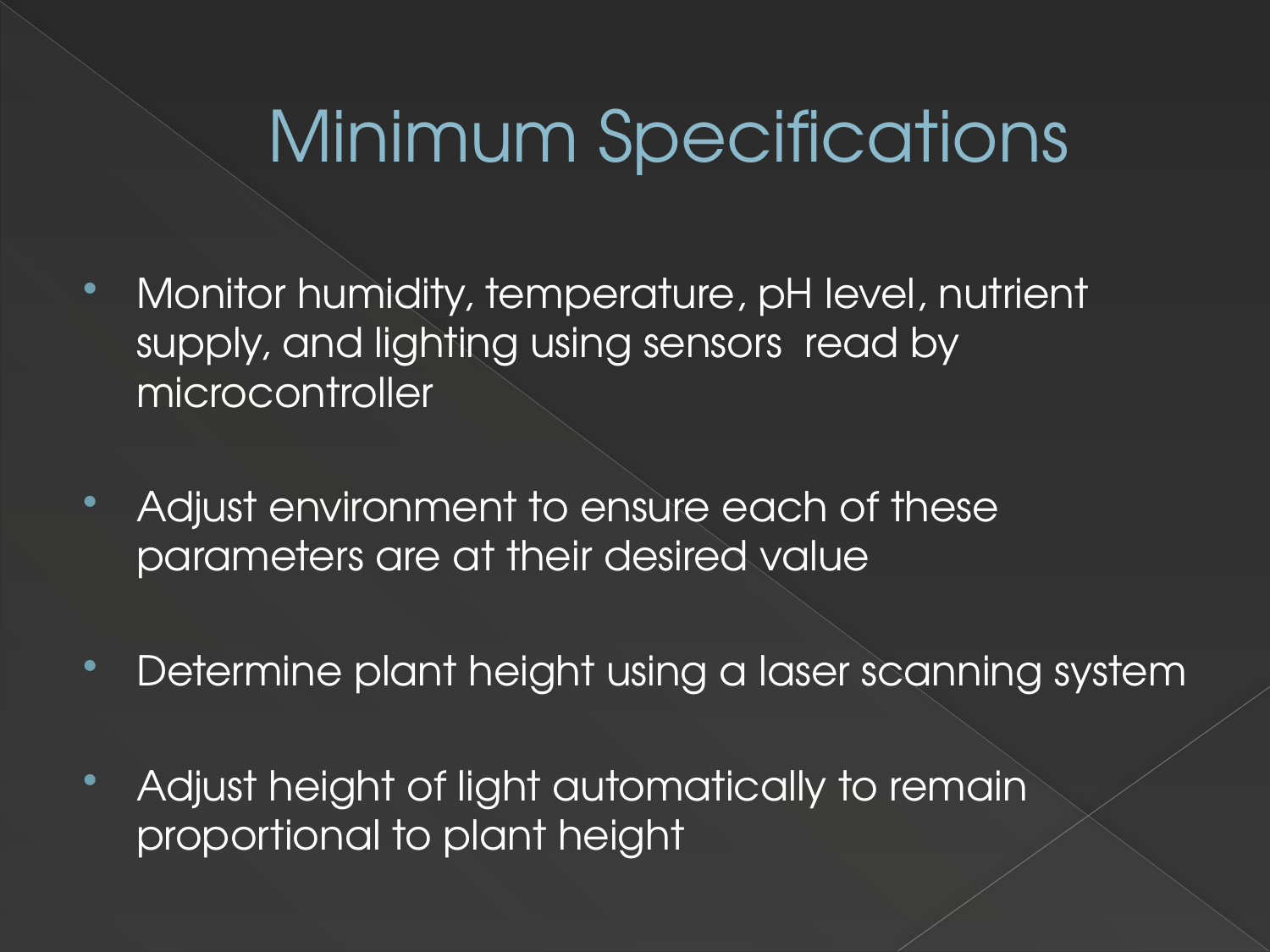

# Minimum Specifications
Monitor humidity, temperature, pH level, nutrient supply, and lighting using sensors  read by microcontroller

Adjust environment to ensure each of these parameters are at their desired value

Determine plant height using a laser scanning system

Adjust height of light automatically to remain proportional to plant height